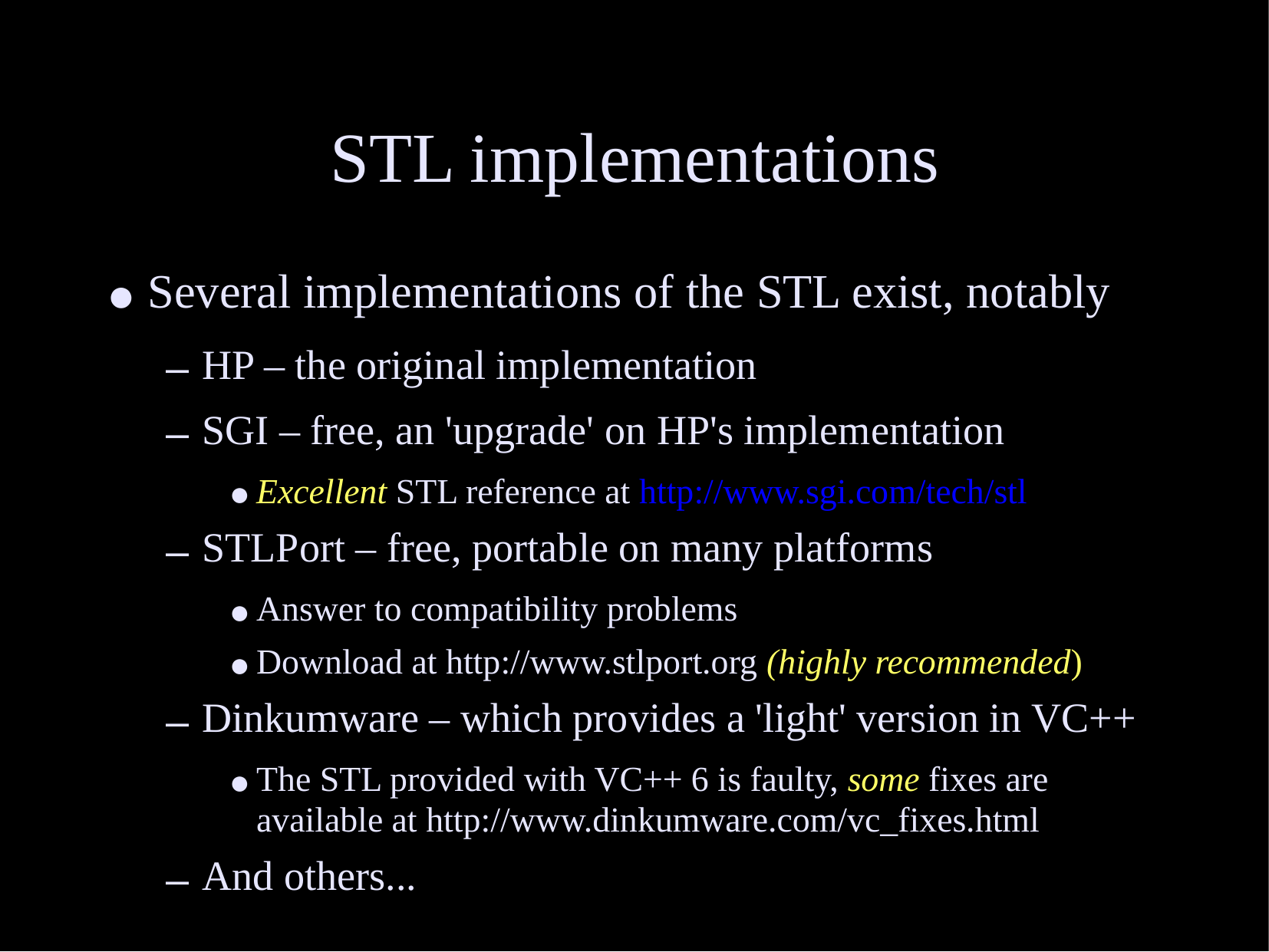

# STL implementations
Several implementations of the STL exist, notably
HP – the original implementation
SGI – free, an 'upgrade' on HP's implementation
Excellent STL reference at http://www.sgi.com/tech/stl
STLPort – free, portable on many platforms
Answer to compatibility problems
Download at http://www.stlport.org (highly recommended)
Dinkumware – which provides a 'light' version in VC++
The STL provided with VC++ 6 is faulty, some fixes are available at http://www.dinkumware.com/vc_fixes.html
And others...